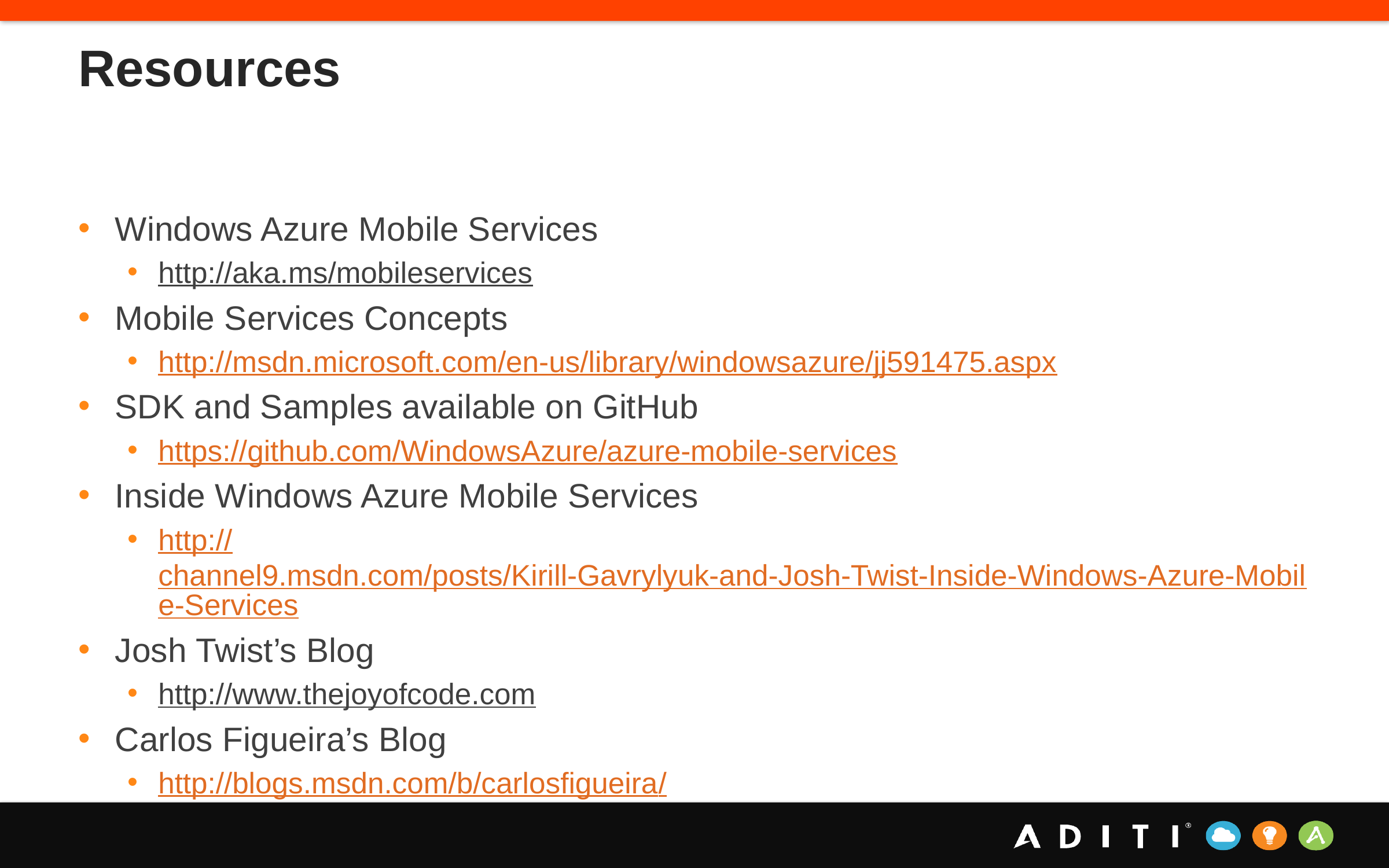

# Resources
Windows Azure Mobile Services
http://aka.ms/mobileservices
Mobile Services Concepts
http://msdn.microsoft.com/en-us/library/windowsazure/jj591475.aspx
SDK and Samples available on GitHub
https://github.com/WindowsAzure/azure-mobile-services
Inside Windows Azure Mobile Services
http://channel9.msdn.com/posts/Kirill-Gavrylyuk-and-Josh-Twist-Inside-Windows-Azure-Mobile-Services
Josh Twist’s Blog
http://www.thejoyofcode.com
Carlos Figueira’s Blog
http://blogs.msdn.com/b/carlosfigueira/